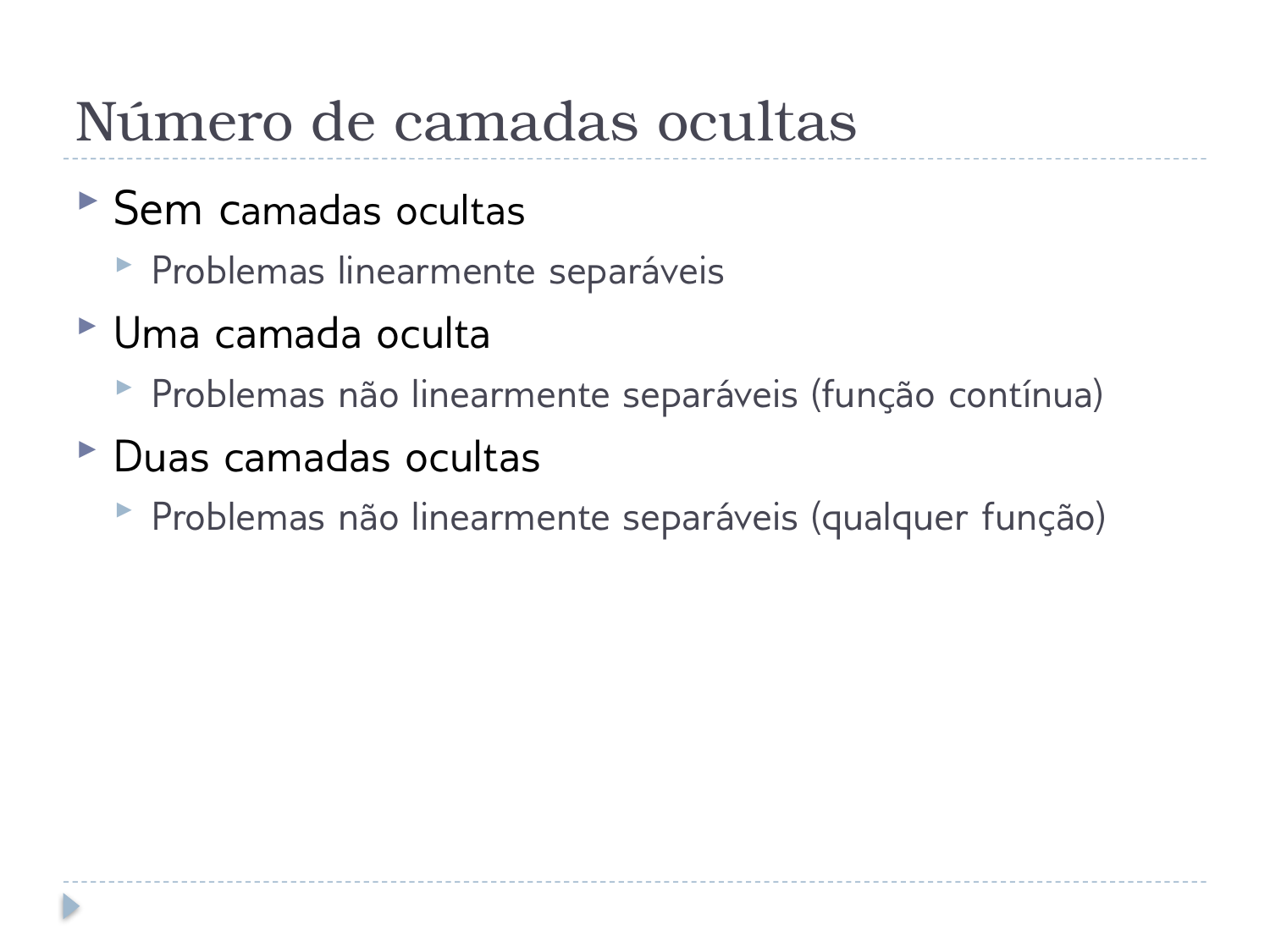

# Número de camadas ocultas
Sem camadas ocultas
Problemas linearmente separáveis
Uma camada oculta
Problemas não linearmente separáveis (função contínua)
Duas camadas ocultas
Problemas não linearmente separáveis (qualquer função)